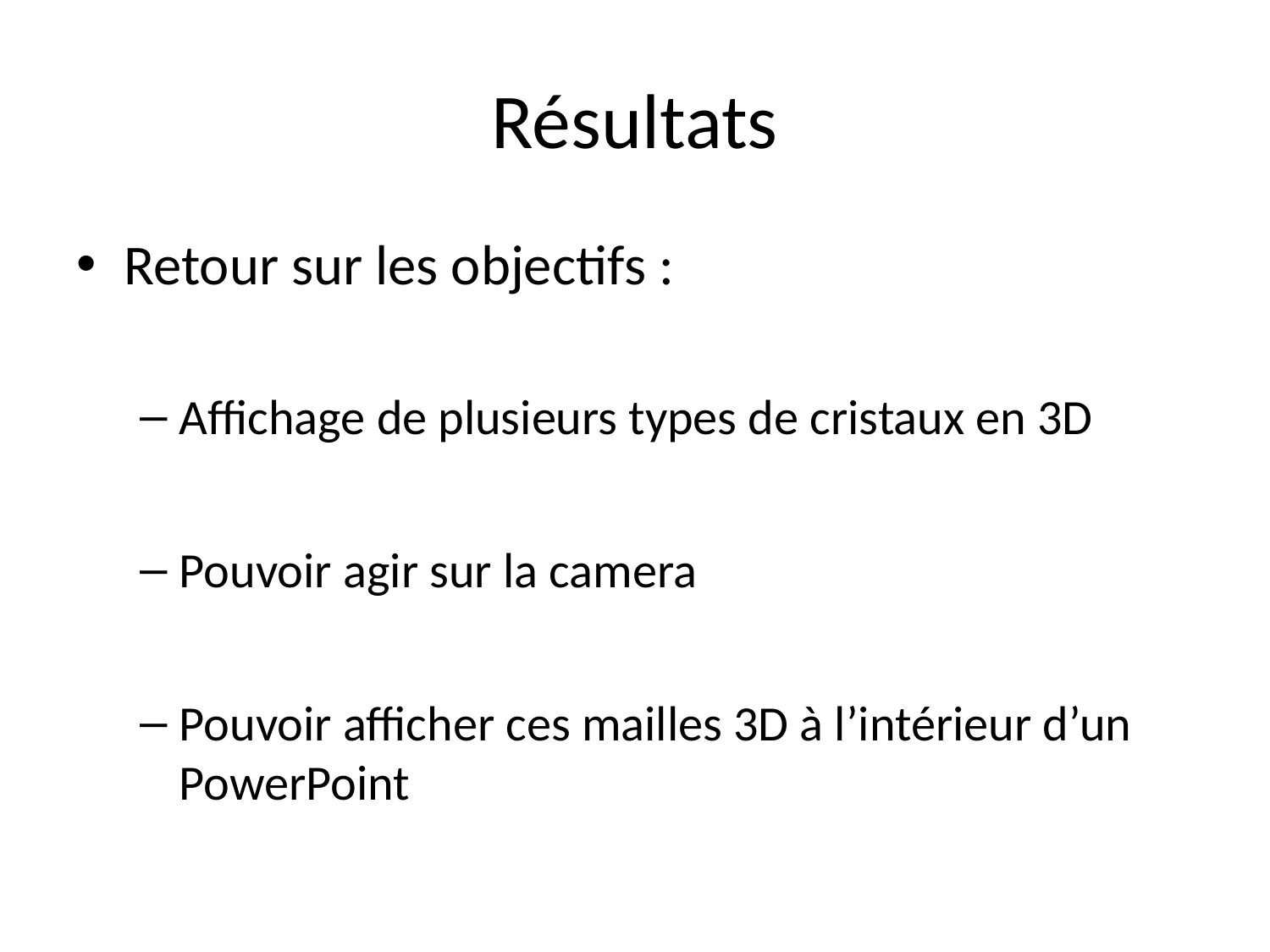

# Résultats
Retour sur les objectifs :

Affichage de plusieurs types de cristaux en 3D

Pouvoir agir sur la camera

Pouvoir afficher ces mailles 3D à l’intérieur d’un PowerPoint